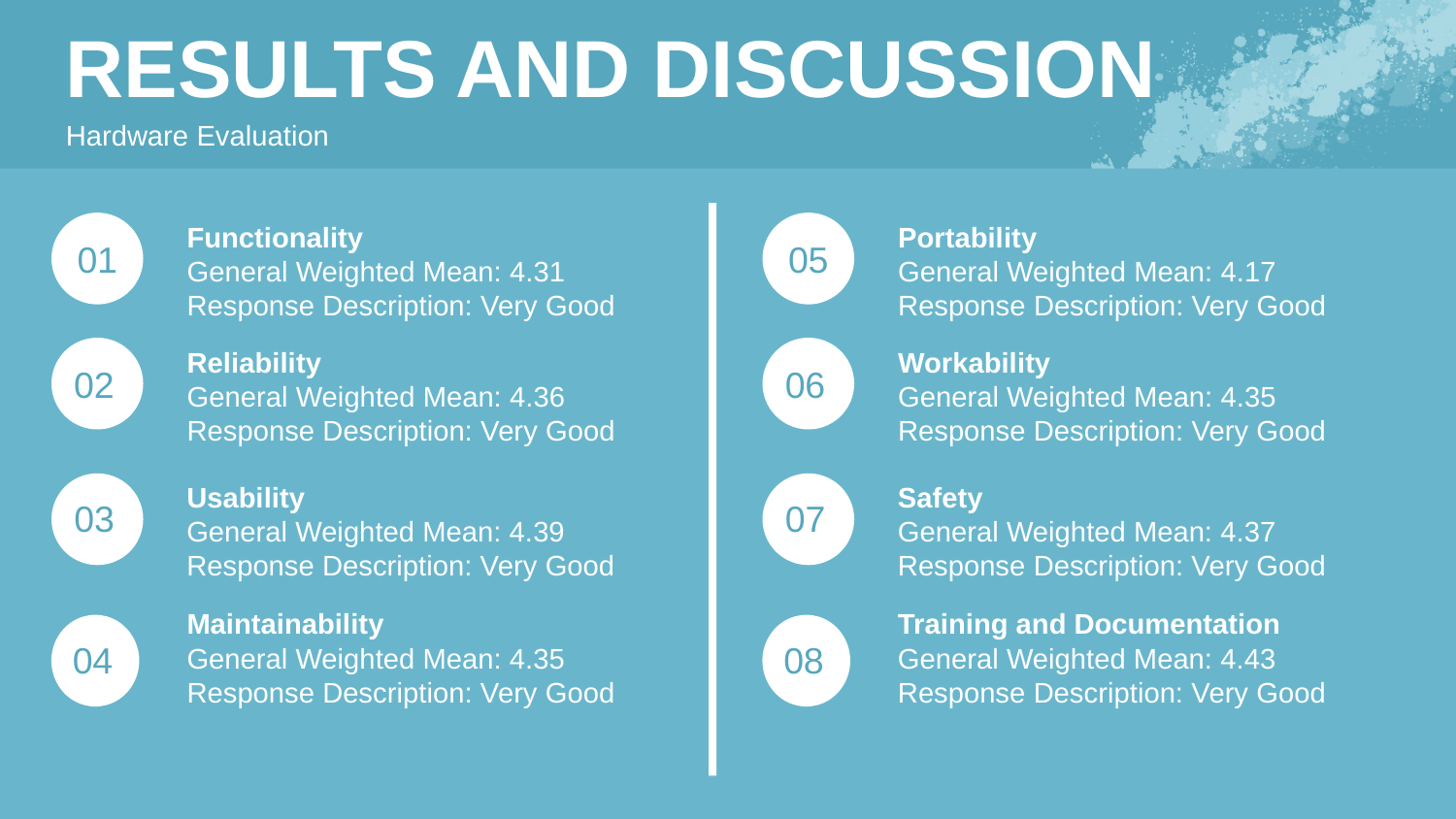

RESULTS AND DISCUSSION
Hardware Evaluation

Functionality
General Weighted Mean: 4.31
Response Description: Very Good

Portability
General Weighted Mean: 4.17
Response Description: Very Good
01
05

Reliability
General Weighted Mean: 4.36
Response Description: Very Good

Workability
General Weighted Mean: 4.35
Response Description: Very Good
02
06
Usability
General Weighted Mean: 4.39
Response Description: Very Good
Safety
General Weighted Mean: 4.37
Response Description: Very Good

03
07
Maintainability
General Weighted Mean: 4.35
Response Description: Very Good
Training and Documentation
General Weighted Mean: 4.43
Response Description: Very Good

04
08